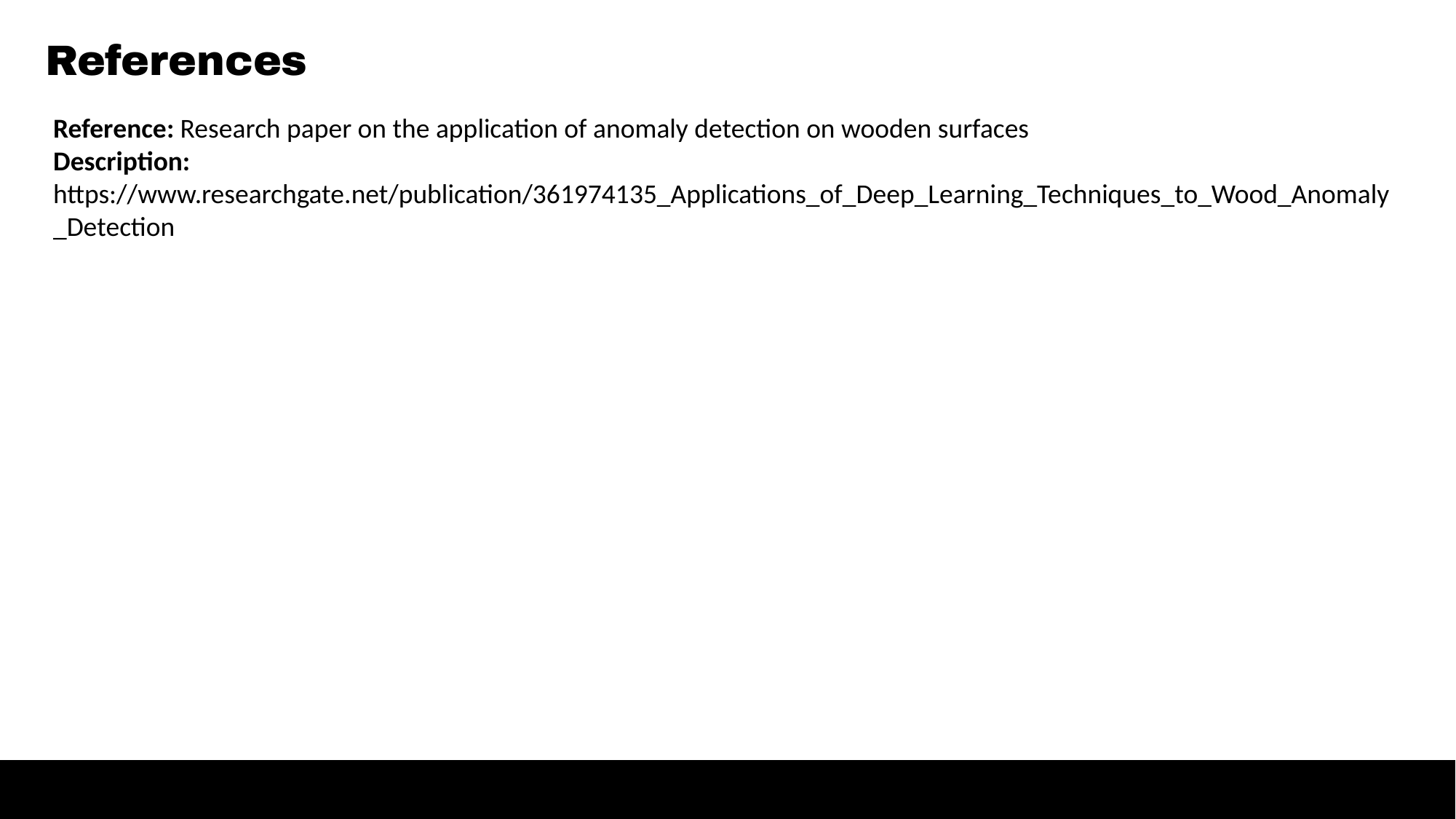

References
Reference: Research paper on the application of anomaly detection on wooden surfaces
Description: https://www.researchgate.net/publication/361974135_Applications_of_Deep_Learning_Techniques_to_Wood_Anomaly_Detection